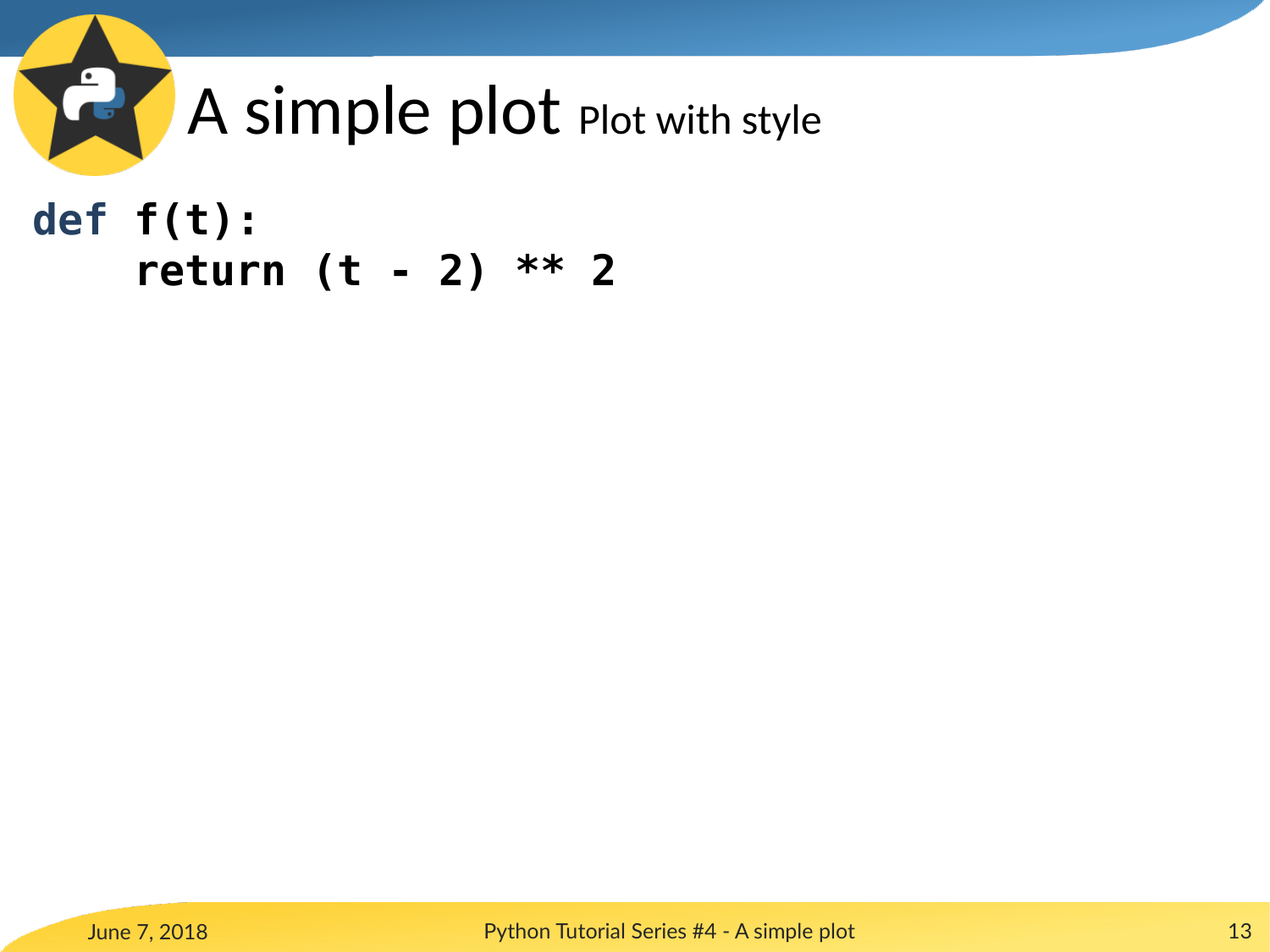

# A simple plot Plot with style
def f(t):
    return (t - 2) ** 2
Python Tutorial Series #4 - A simple plot
13
June 7, 2018